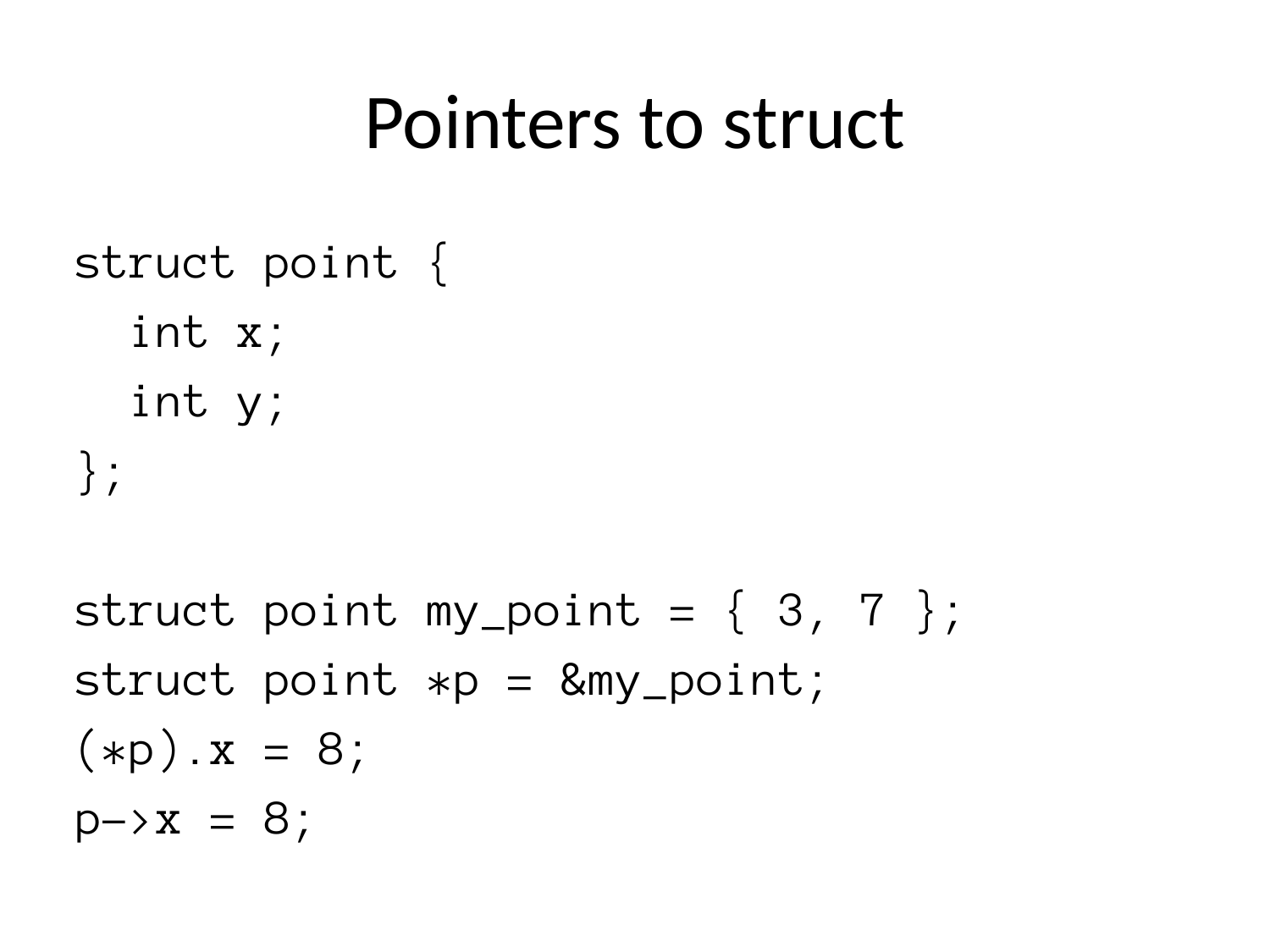

# Pointers to struct
struct point {
  int x;
  int y;
};

struct point my_point = { 3, 7 };
struct point *p = &my_point;
(*p).x = 8;
p->x = 8;